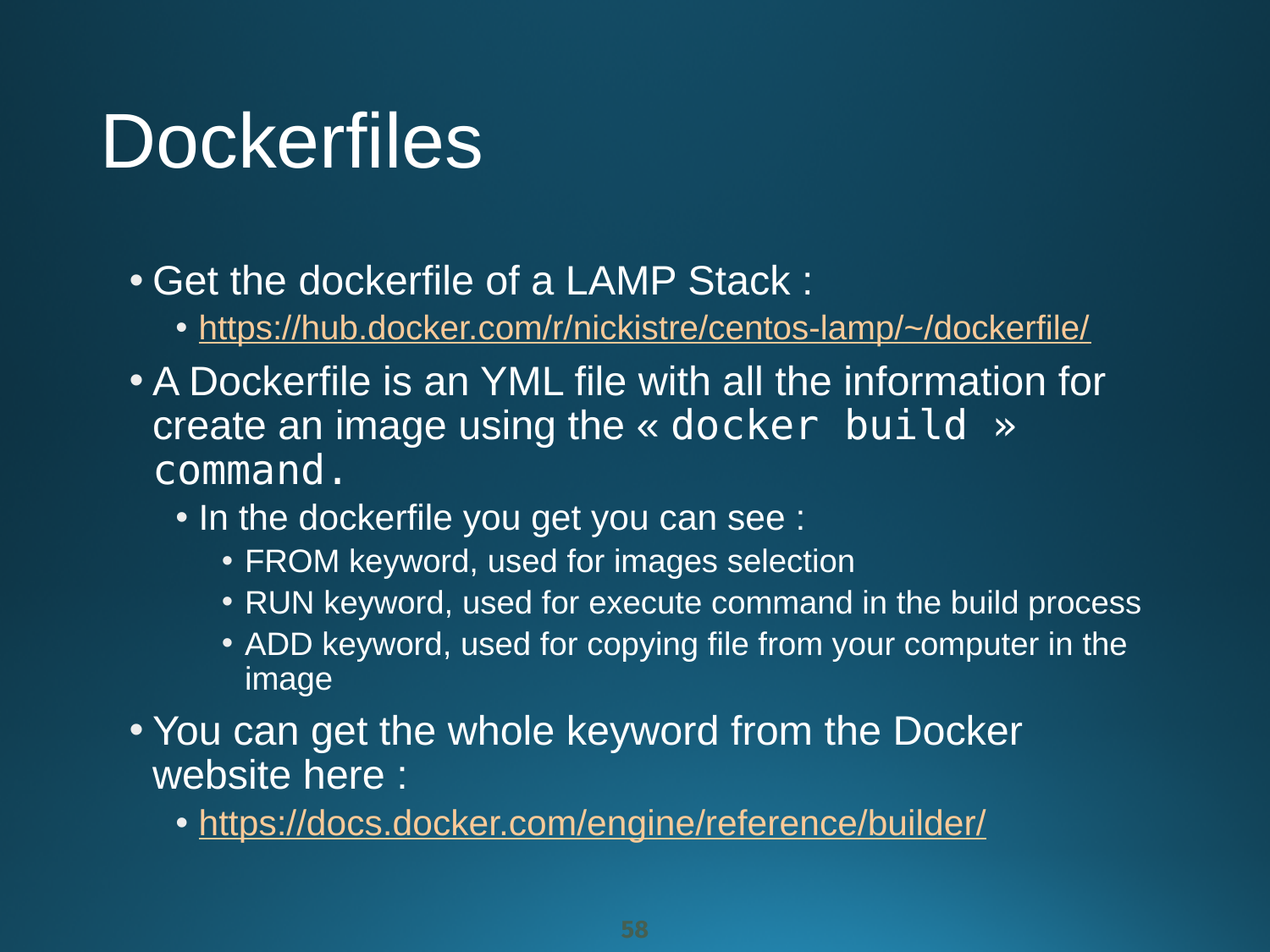

# Dockerfiles
Get the dockerfile of a LAMP Stack :
https://hub.docker.com/r/nickistre/centos-lamp/~/dockerfile/
A Dockerfile is an YML file with all the information for create an image using the « docker build » command.
In the dockerfile you get you can see :
FROM keyword, used for images selection
RUN keyword, used for execute command in the build process
ADD keyword, used for copying file from your computer in the image
You can get the whole keyword from the Docker website here :
https://docs.docker.com/engine/reference/builder/